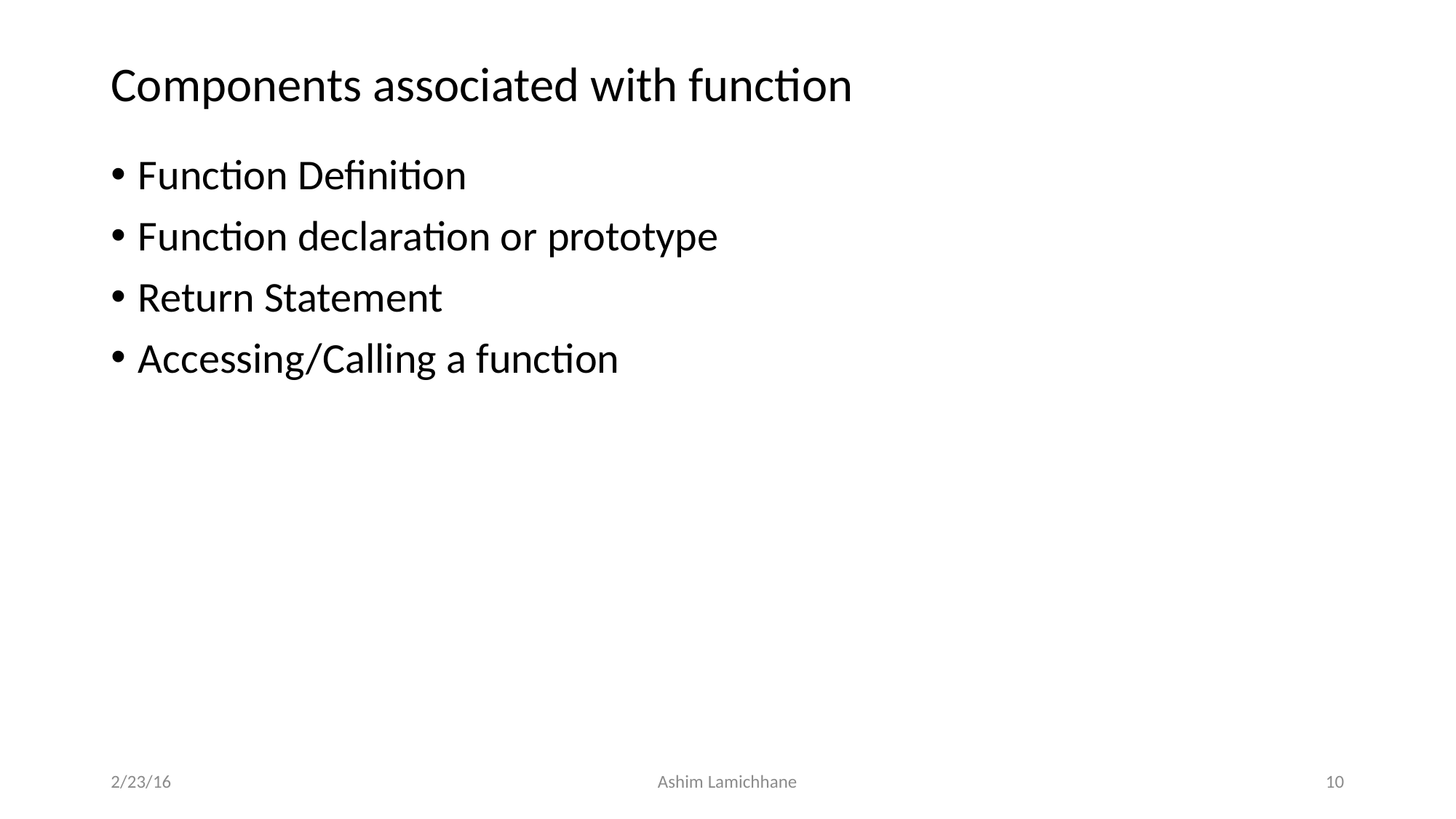

# Components associated with function
Function Definition
Function declaration or prototype
Return Statement
Accessing/Calling a function
2/23/16
Ashim Lamichhane
10